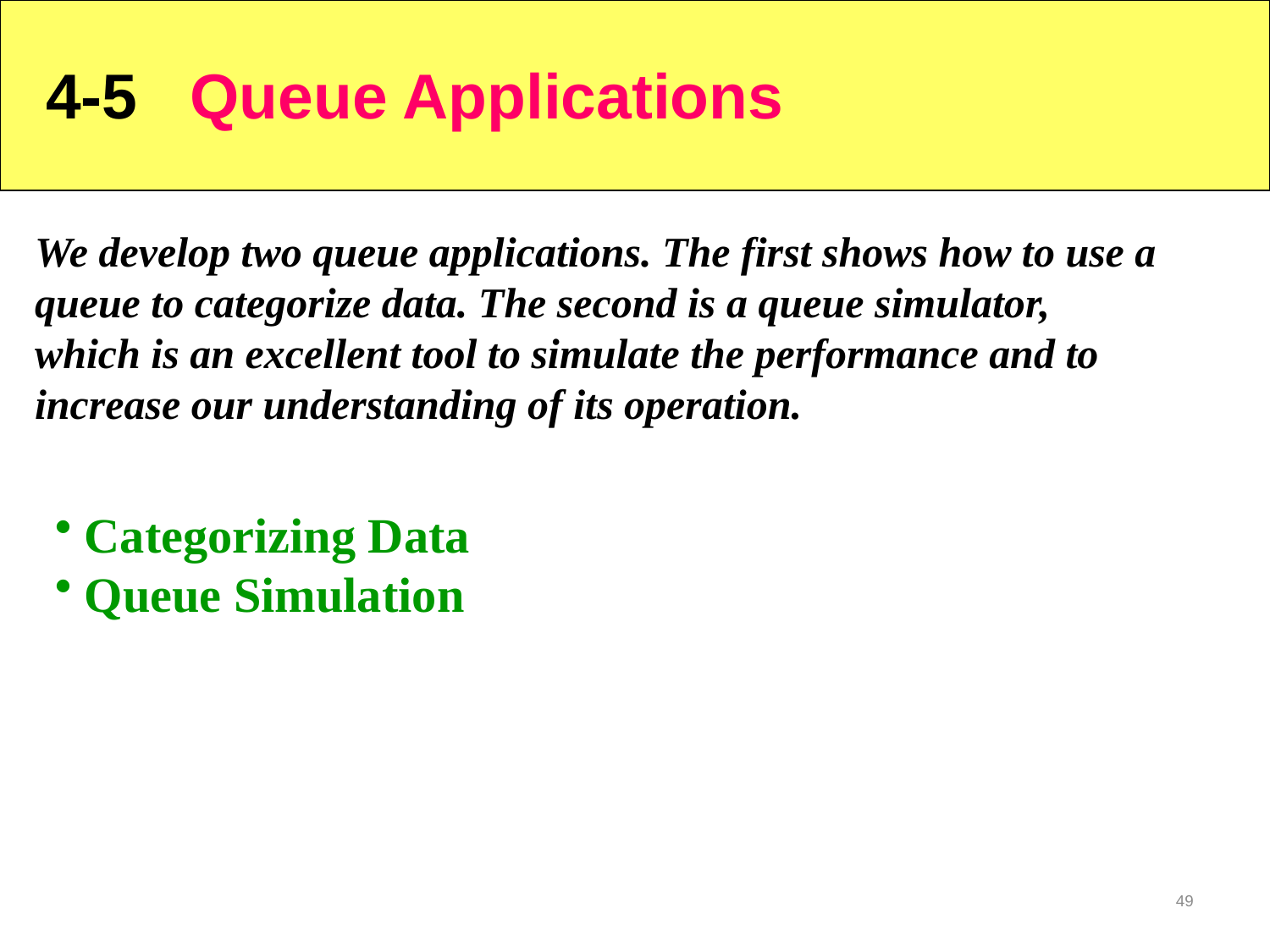

4-5   Queue Applications
We develop two queue applications. The first shows how to use a
queue to categorize data. The second is a queue simulator,
which is an excellent tool to simulate the performance and to
increase our understanding of its operation.
 Categorizing Data
 Queue Simulation
49